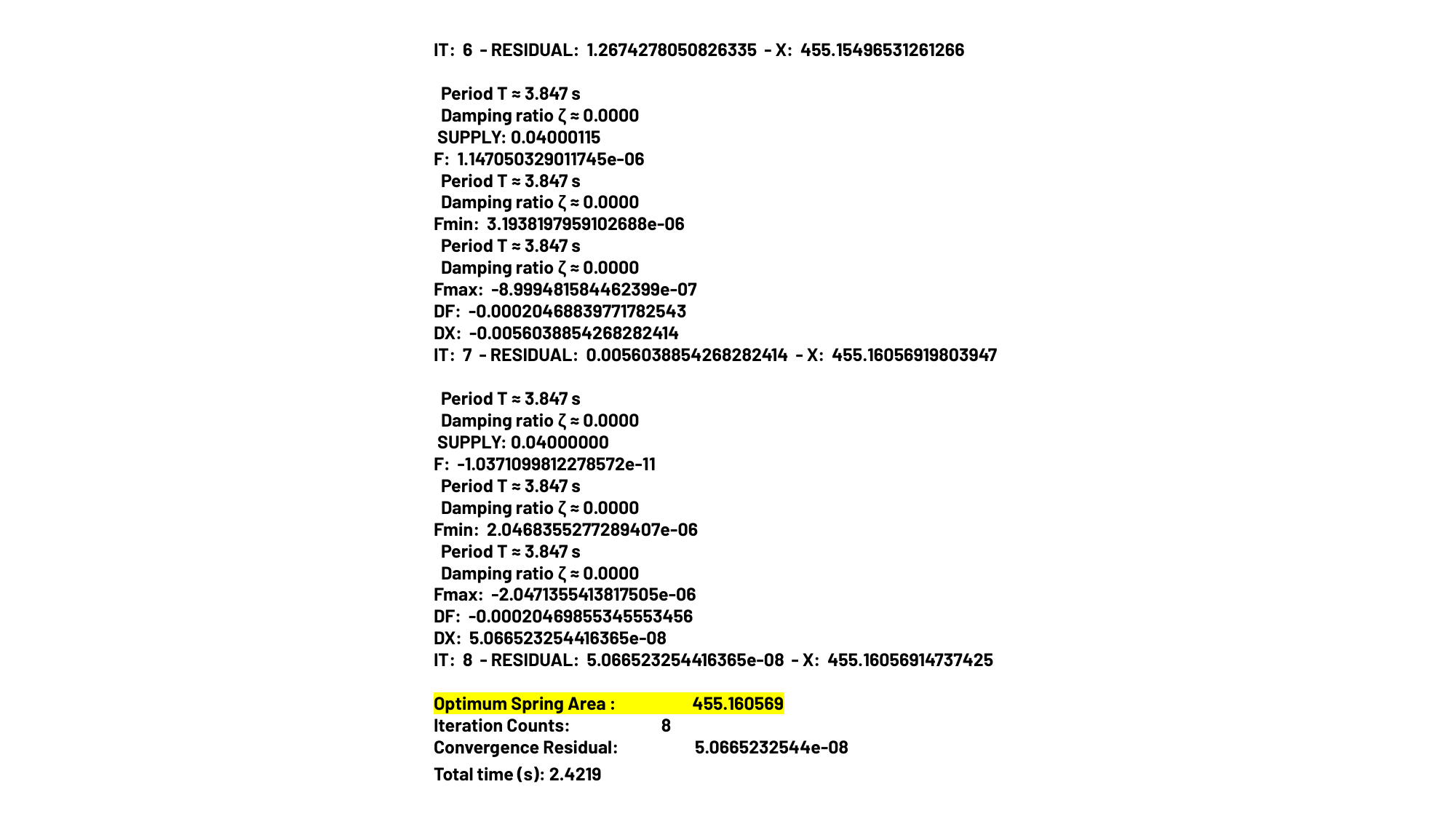

IT:  6  - RESIDUAL:  1.2674278050826335  - X:  455.15496531261266

  Period T ≈ 3.847 s
  Damping ratio ζ ≈ 0.0000
 SUPPLY: 0.04000115
F:  1.147050329011745e-06
  Period T ≈ 3.847 s
  Damping ratio ζ ≈ 0.0000
Fmin:  3.1938197959102688e-06
  Period T ≈ 3.847 s
  Damping ratio ζ ≈ 0.0000
Fmax:  -8.999481584462399e-07
DF:  -0.00020468839771782543
DX:  -0.0056038854268282414
IT:  7  - RESIDUAL:  0.0056038854268282414  - X:  455.16056919803947

  Period T ≈ 3.847 s
  Damping ratio ζ ≈ 0.0000
 SUPPLY: 0.04000000
F:  -1.0371099812278572e-11
  Period T ≈ 3.847 s
  Damping ratio ζ ≈ 0.0000
Fmin:  2.0468355277289407e-06
  Period T ≈ 3.847 s
  Damping ratio ζ ≈ 0.0000
Fmax:  -2.0471355413817505e-06
DF:  -0.00020469855345553456
DX:  5.066523254416365e-08
IT:  8  - RESIDUAL:  5.066523254416365e-08  - X:  455.16056914737425

Optimum Spring Area :                     455.160569
Iteration Counts:                         8
Convergence Residual:                     5.0665232544e-08

Total time (s): 2.4219